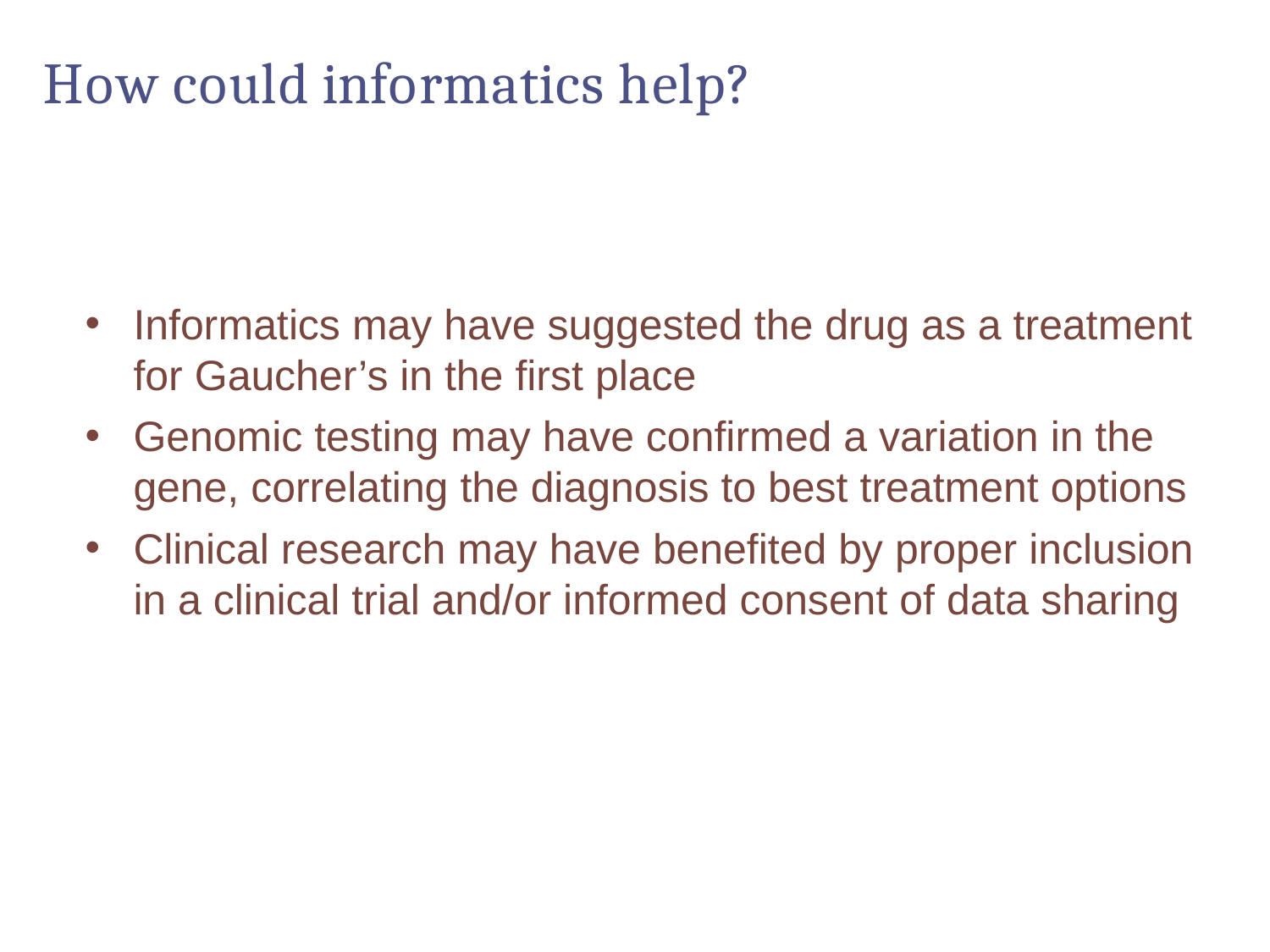

# How could informatics help?
Informatics may have suggested the drug as a treatment for Gaucher’s in the first place
Genomic testing may have confirmed a variation in the gene, correlating the diagnosis to best treatment options
Clinical research may have benefited by proper inclusion in a clinical trial and/or informed consent of data sharing